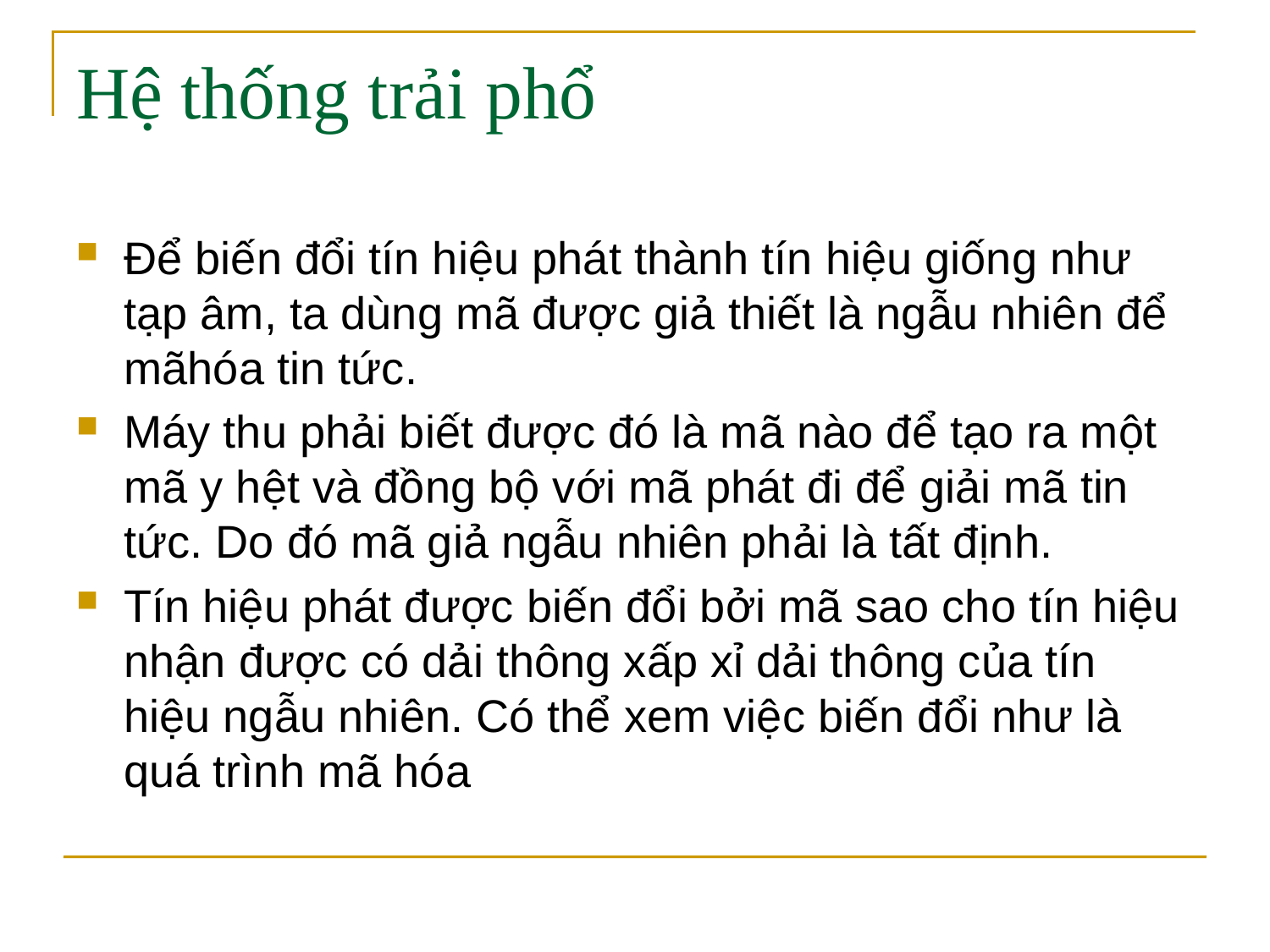

# Hệ thống trải phổ
Để biến đổi tín hiệu phát thành tín hiệu giống như tạp âm, ta dùng mã được giả thiết là ngẫu nhiên để mãhóa tin tức.
Máy thu phải biết được đó là mã nào để tạo ra một mã y hệt và đồng bộ với mã phát đi để giải mã tin tức. Do đó mã giả ngẫu nhiên phải là tất định.
Tín hiệu phát được biến đổi bởi mã sao cho tín hiệu nhận được có dải thông xấp xỉ dải thông của tín hiệu ngẫu nhiên. Có thể xem việc biến đổi như là quá trình mã hóa